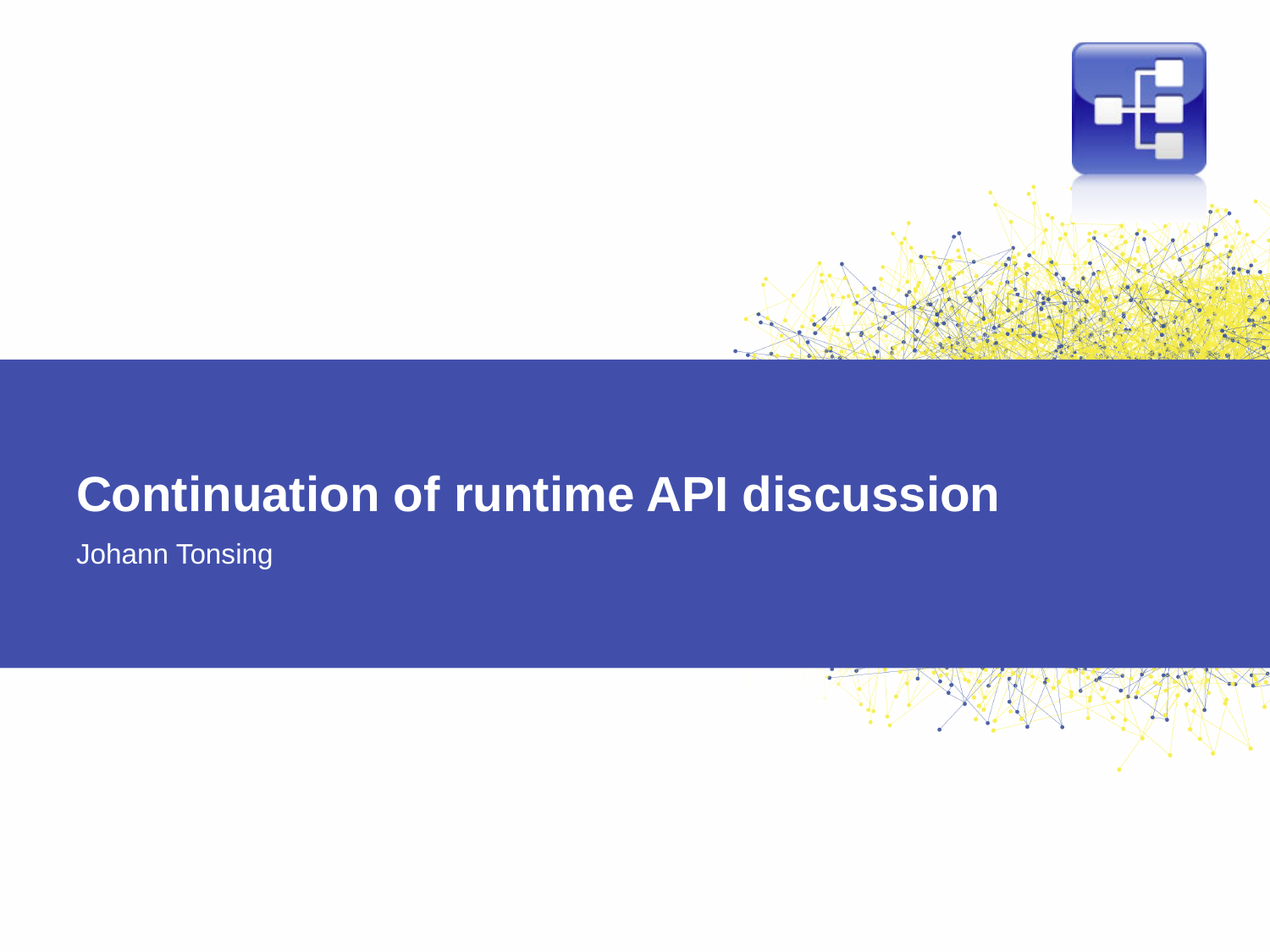

# Continuation of runtime API discussion
Johann Tonsing
5